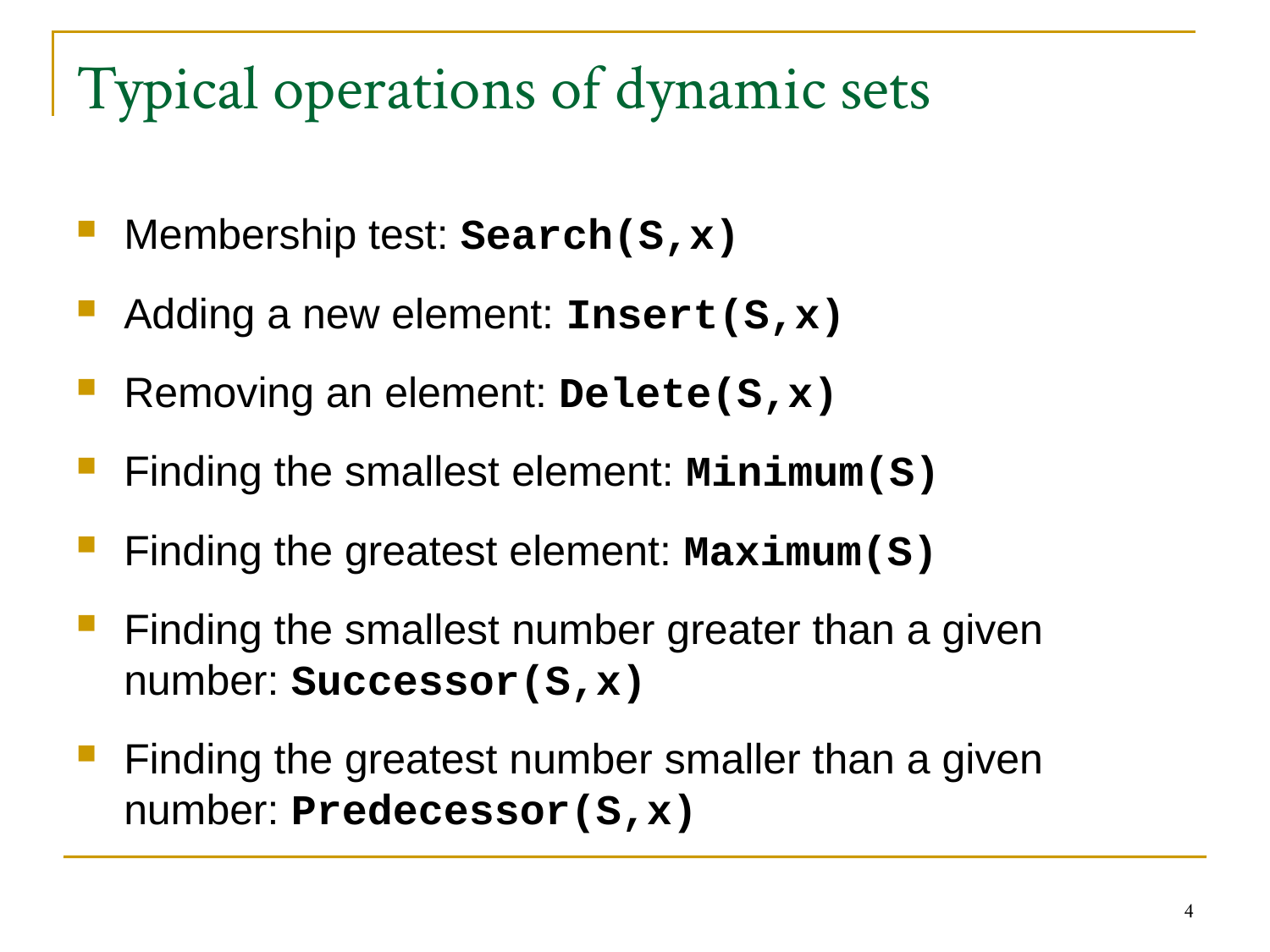

# Typical operations of dynamic sets
Membership test: Search(S,x)

Adding a new element: Insert(S,x)

Removing an element: Delete(S,x)

Finding the smallest element: Minimum(S)

Finding the greatest element: Maximum(S)

Finding the smallest number greater than a given number: Successor(S,x)

Finding the greatest number smaller than a given number: Predecessor(S,x)

4